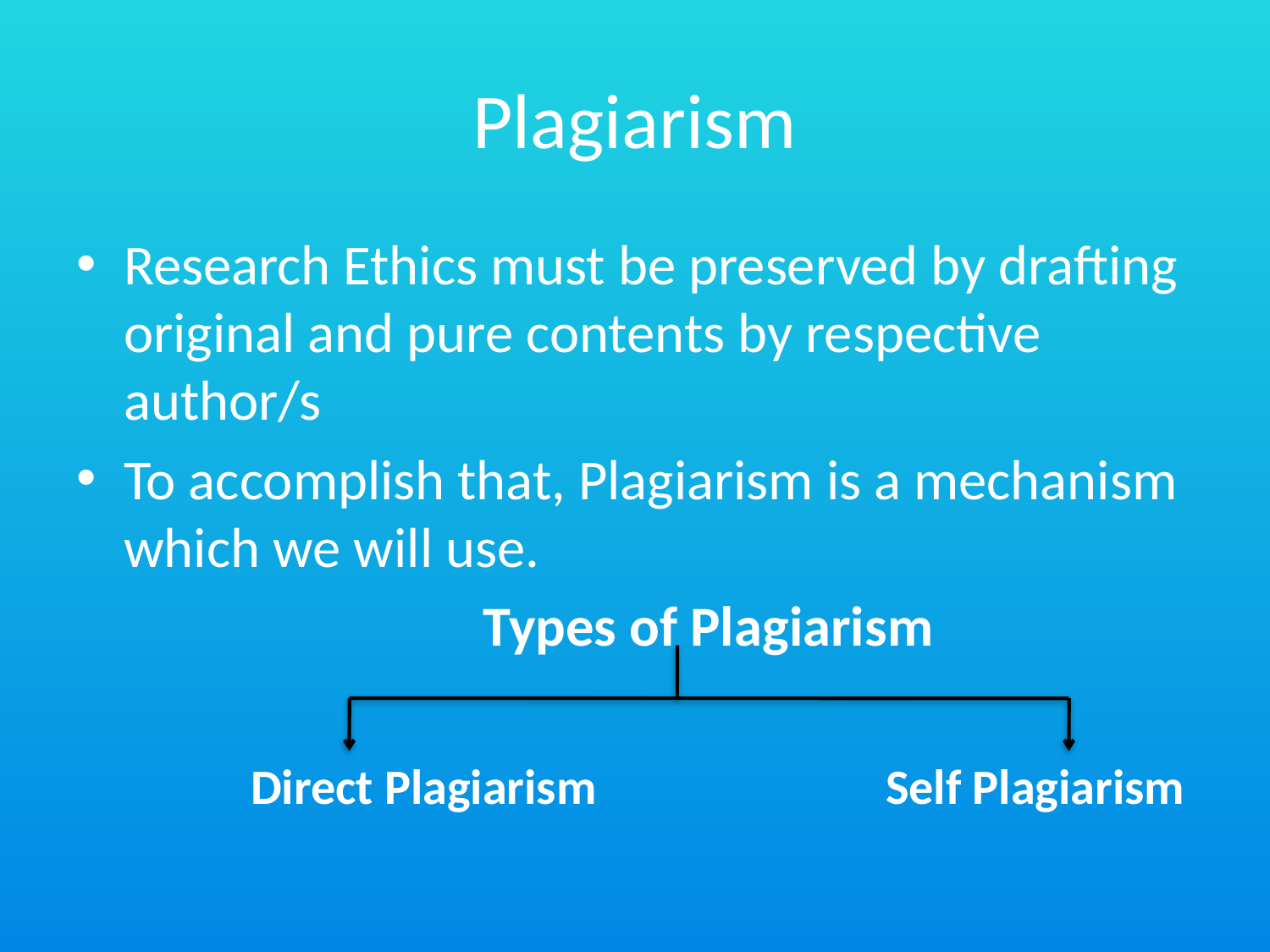

# Plagiarism
Research Ethics must be preserved by drafting original and pure contents by respective author/s
To accomplish that, Plagiarism is a mechanism which we will use.
                                Types of Plagiarism

		Direct Plagiarism 			Self Plagiarism